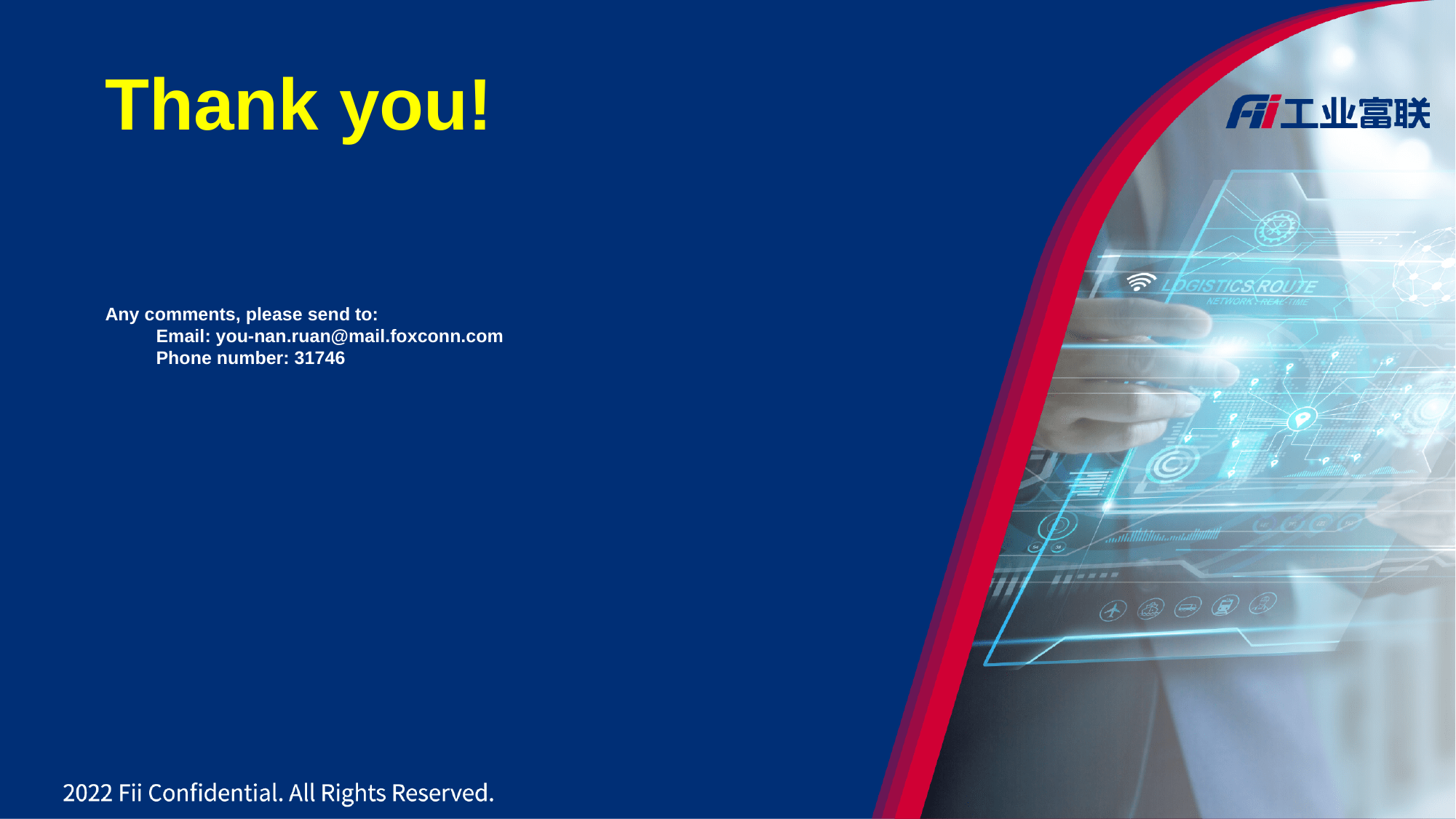

Thank you!
Any comments, please send to:
          Email: you-nan.ruan@mail.foxconn.com
          Phone number: 31746